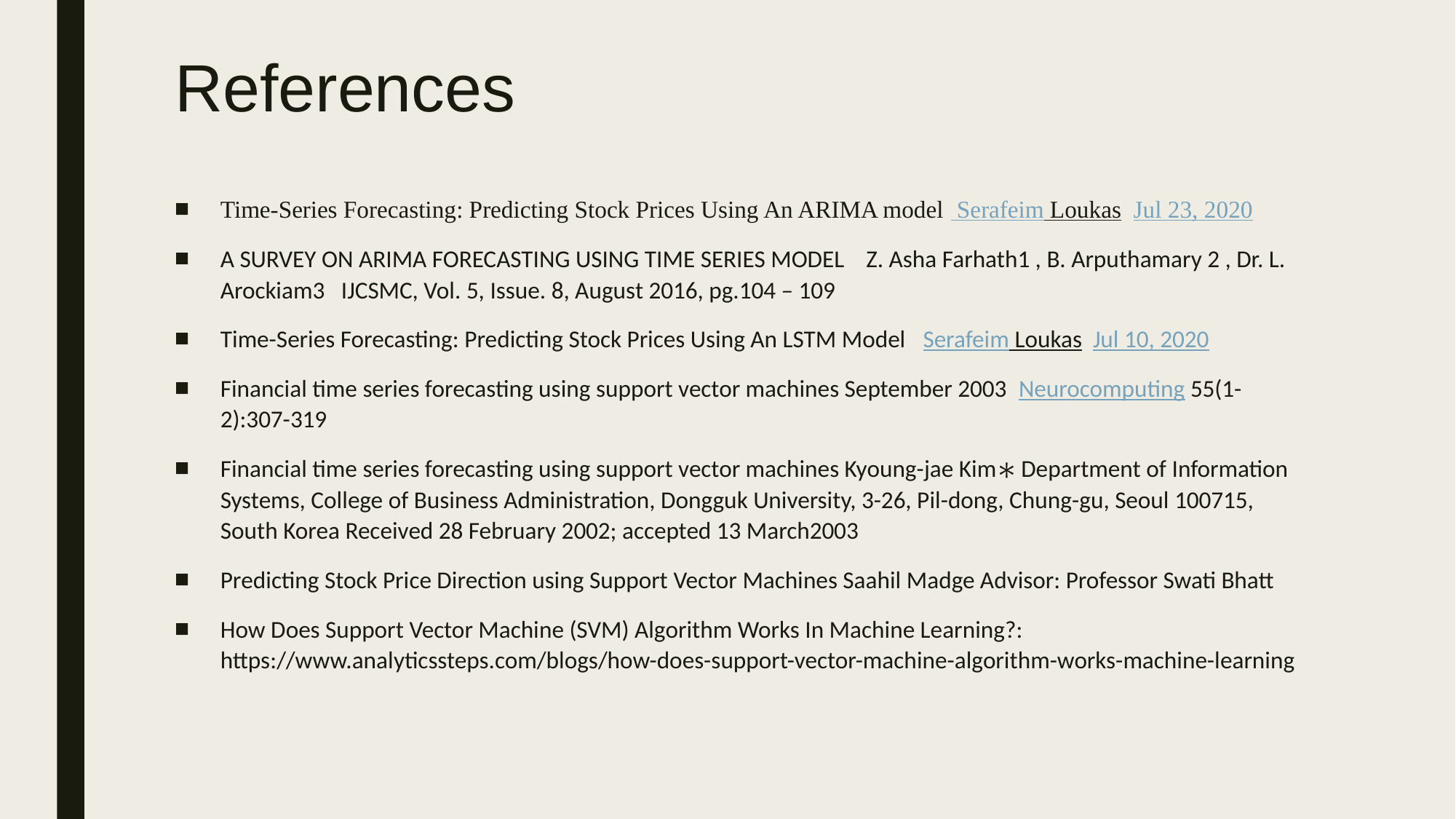

# References
Time-Series Forecasting: Predicting Stock Prices Using An ARIMA model  Serafeim Loukas  Jul 23, 2020
A SURVEY ON ARIMA FORECASTING USING TIME SERIES MODEL    Z. Asha Farhath1 , B. Arputhamary 2 , Dr. L. Arockiam3   IJCSMC, Vol. 5, Issue. 8, August 2016, pg.104 – 109
Time-Series Forecasting: Predicting Stock Prices Using An LSTM Model   Serafeim Loukas  Jul 10, 2020
Financial time series forecasting using support vector machines September 2003  Neurocomputing 55(1-2):307-319
Financial time series forecasting using support vector machines Kyoung-jae Kim∗ Department of Information Systems, College of Business Administration, Dongguk University, 3-26, Pil-dong, Chung-gu, Seoul 100715, South Korea Received 28 February 2002; accepted 13 March2003
Predicting Stock Price Direction using Support Vector Machines Saahil Madge Advisor: Professor Swati Bhatt
How Does Support Vector Machine (SVM) Algorithm Works In Machine Learning?: https://www.analyticssteps.com/blogs/how-does-support-vector-machine-algorithm-works-machine-learning